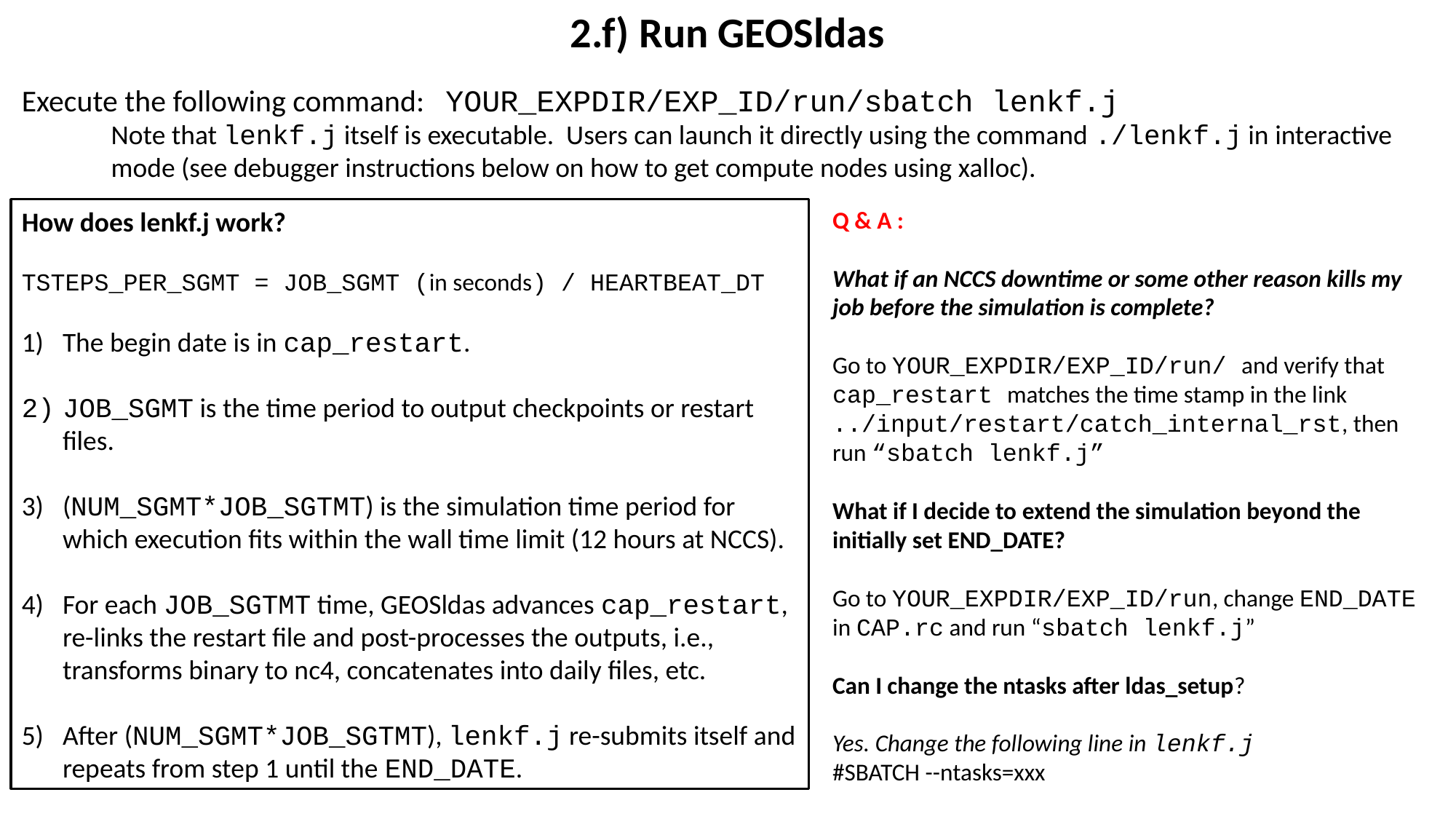

2.f) Run GEOSldas
Execute the following command:   YOUR_EXPDIR/EXP_ID/run/sbatch lenkf.j
	Note that lenkf.j itself is executable.  Users can launch it directly using the command ./lenkf.j in interactive mode (see debugger instructions below on how to get compute nodes using xalloc).
How does lenkf.j work?

TSTEPS_PER_SGMT = JOB_SGMT (in seconds) / HEARTBEAT_DT

The begin date is in cap_restart.

JOB_SGMT is the time period to output checkpoints or restart files.

(NUM_SGMT*JOB_SGTMT) is the simulation time period for which execution fits within the wall time limit (12 hours at NCCS).

For each JOB_SGTMT time, GEOSldas advances cap_restart, re-links the restart file and post-processes the outputs, i.e., transforms binary to nc4, concatenates into daily files, etc.

After (NUM_SGMT*JOB_SGTMT), lenkf.j re-submits itself and repeats from step 1 until the END_DATE.
Q & A :

What if an NCCS downtime or some other reason kills my job before the simulation is complete?

Go to YOUR_EXPDIR/EXP_ID/run/ and verify that cap_restart matches the time stamp in the link ../input/restart/catch_internal_rst, then run “sbatch lenkf.j”

What if I decide to extend the simulation beyond the initially set END_DATE?

Go to YOUR_EXPDIR/EXP_ID/run, change END_DATE in CAP.rc and run “sbatch lenkf.j”

Can I change the ntasks after ldas_setup?

Yes. Change the following line in lenkf.j
#SBATCH --ntasks=xxx